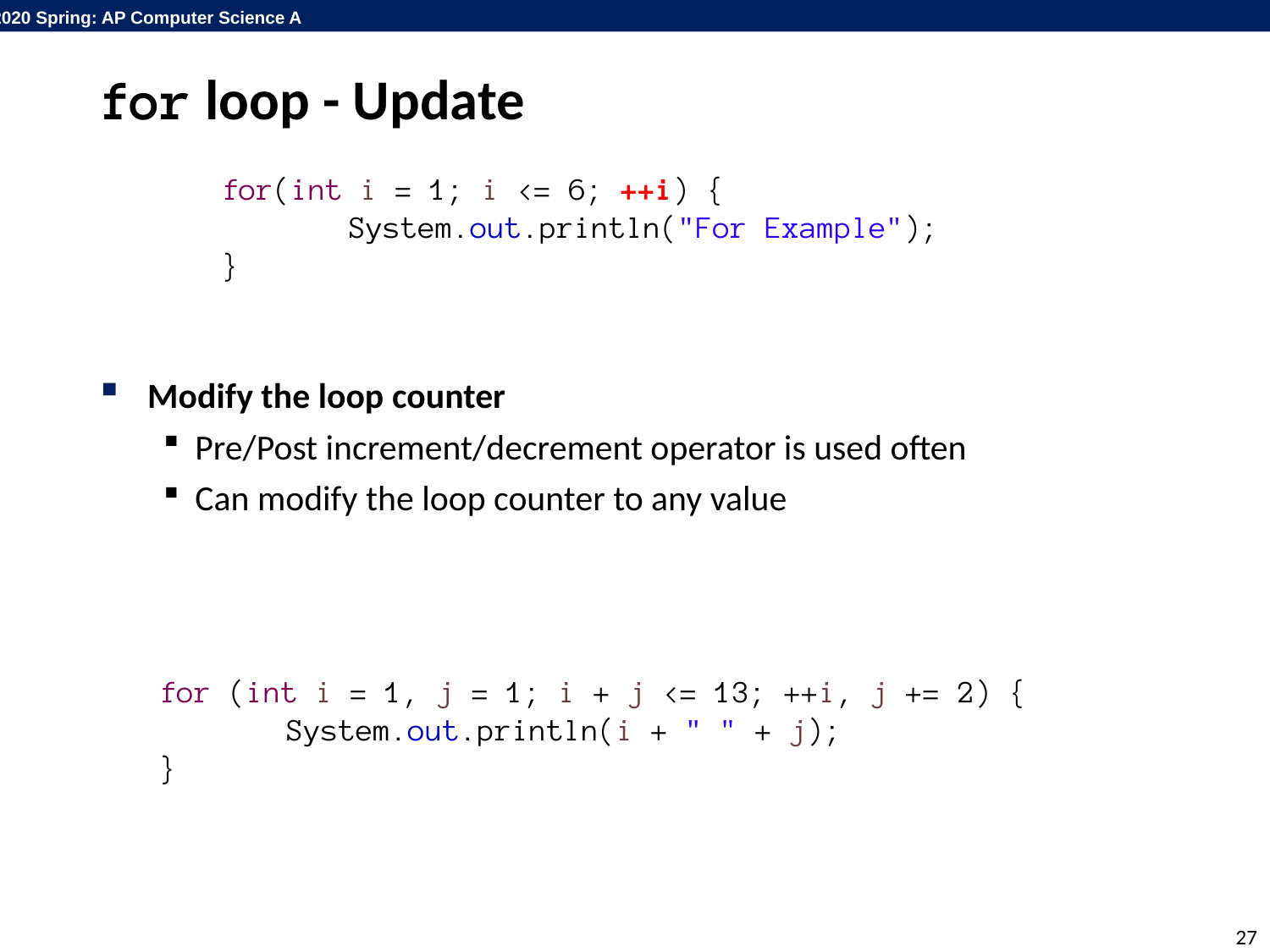

# for loop - Update

Modify the loop counter
Pre/Post increment/decrement operator is used often
Can modify the loop counter to any value
for(int i = 1; i <= 6; ++i) {
	System.out.println("For Example");
}
for (int i = 1, j = 1; i + j <= 13; ++i, j += 2) {
	System.out.println(i + " " + j);
}
27